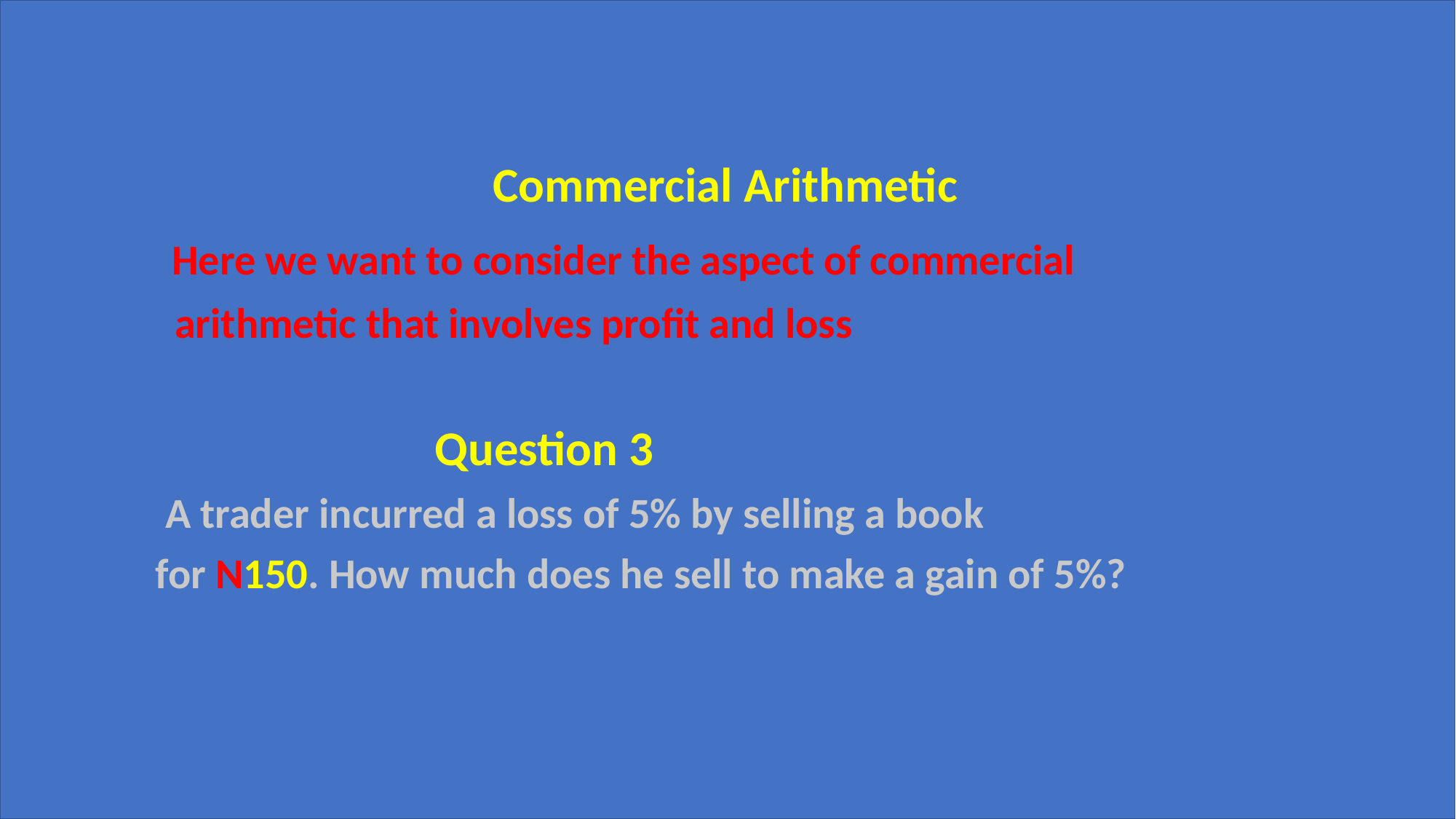

Commercial Arithmetic
             Here we want to consider the aspect of commercial
                 arithmetic that involves profit and loss

                                            Question 3
                A trader incurred a loss of 5% by selling a book
               for N150. How much does he sell to make a gain of 5%?